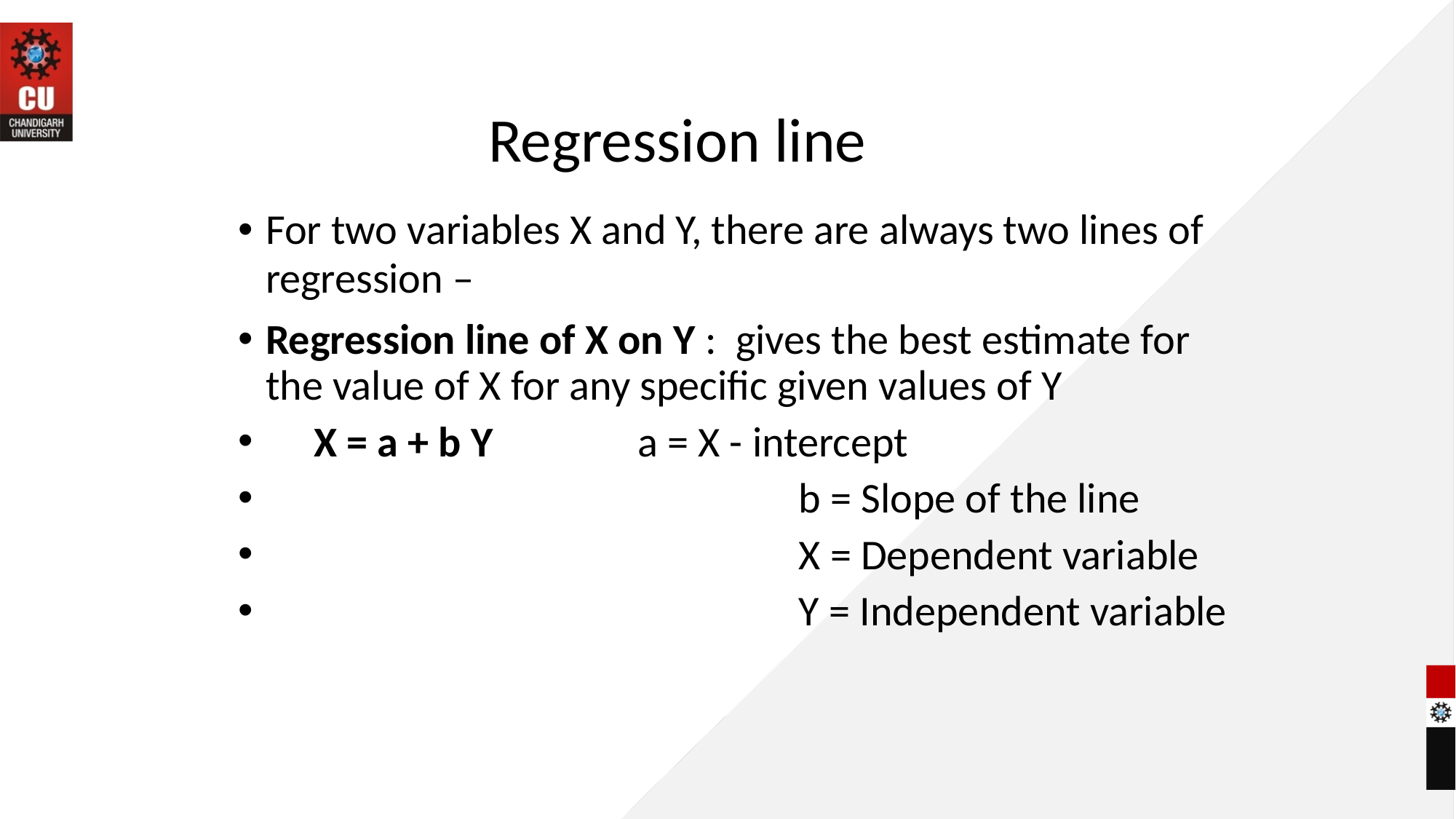

# Regression line
For two variables X and Y, there are always two lines of regression –
Regression line of X on Y :  gives the best estimate for the value of X for any specific given values of Y
     X = a + b Y               a = X - intercept
				          b = Slope of the line
				          X = Dependent variable
				          Y = Independent variable